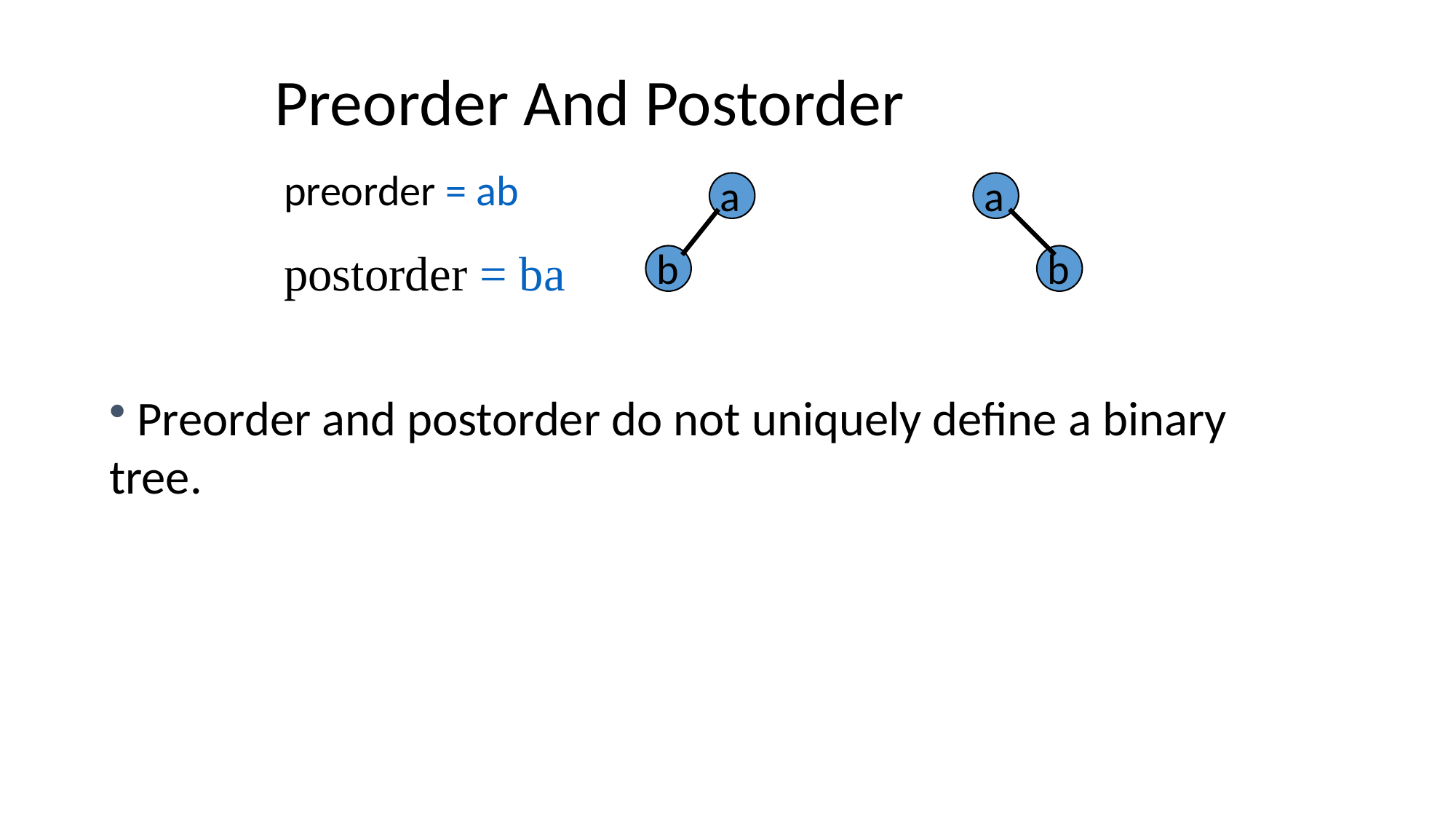

# Preorder And Postorder
preorder = ab

a

b

a

b
postorder = ba
 Preorder and postorder do not uniquely define a binary tree.